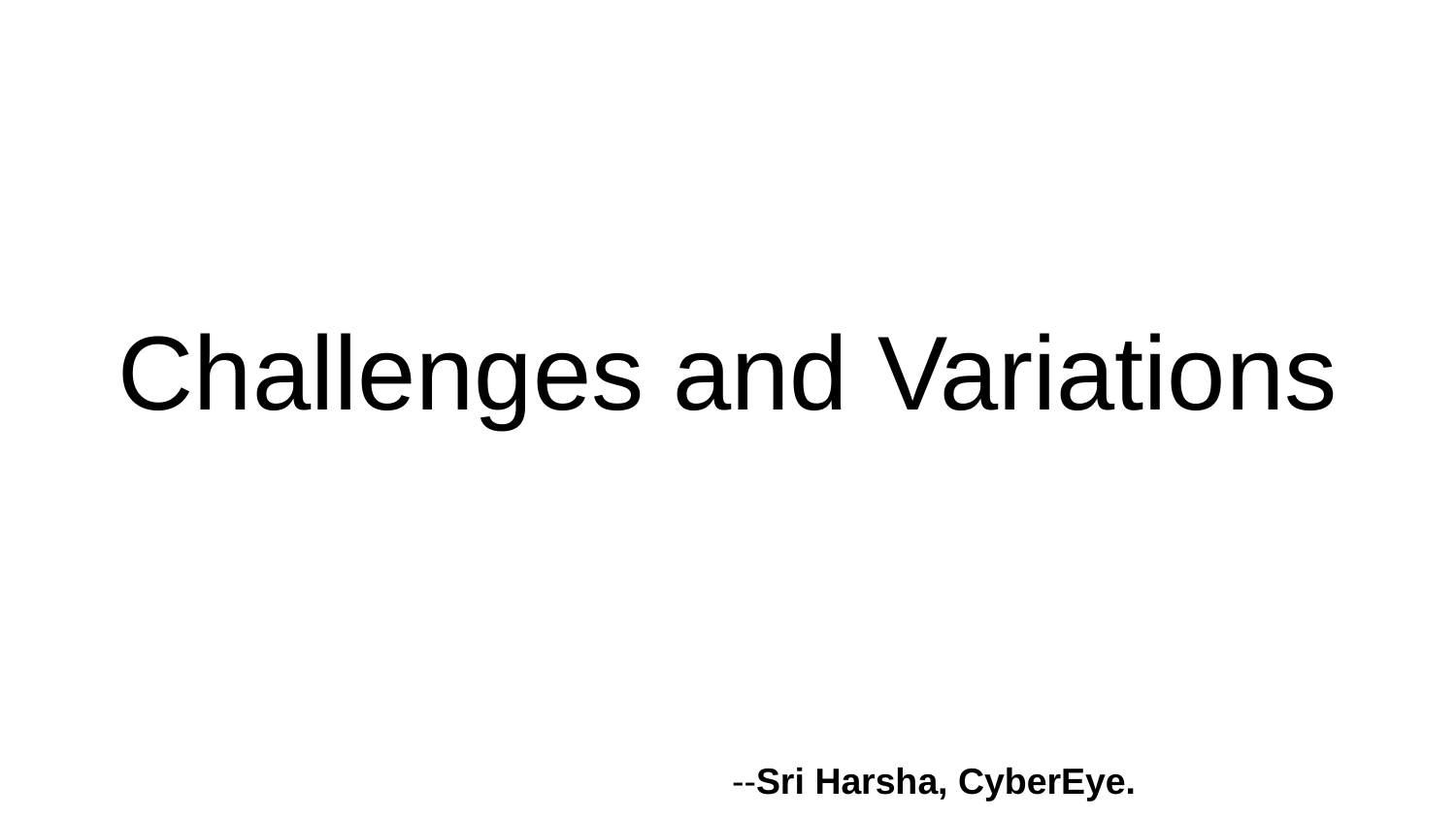

# Challenges and Variations

													    --Sri Harsha, CyberEye.